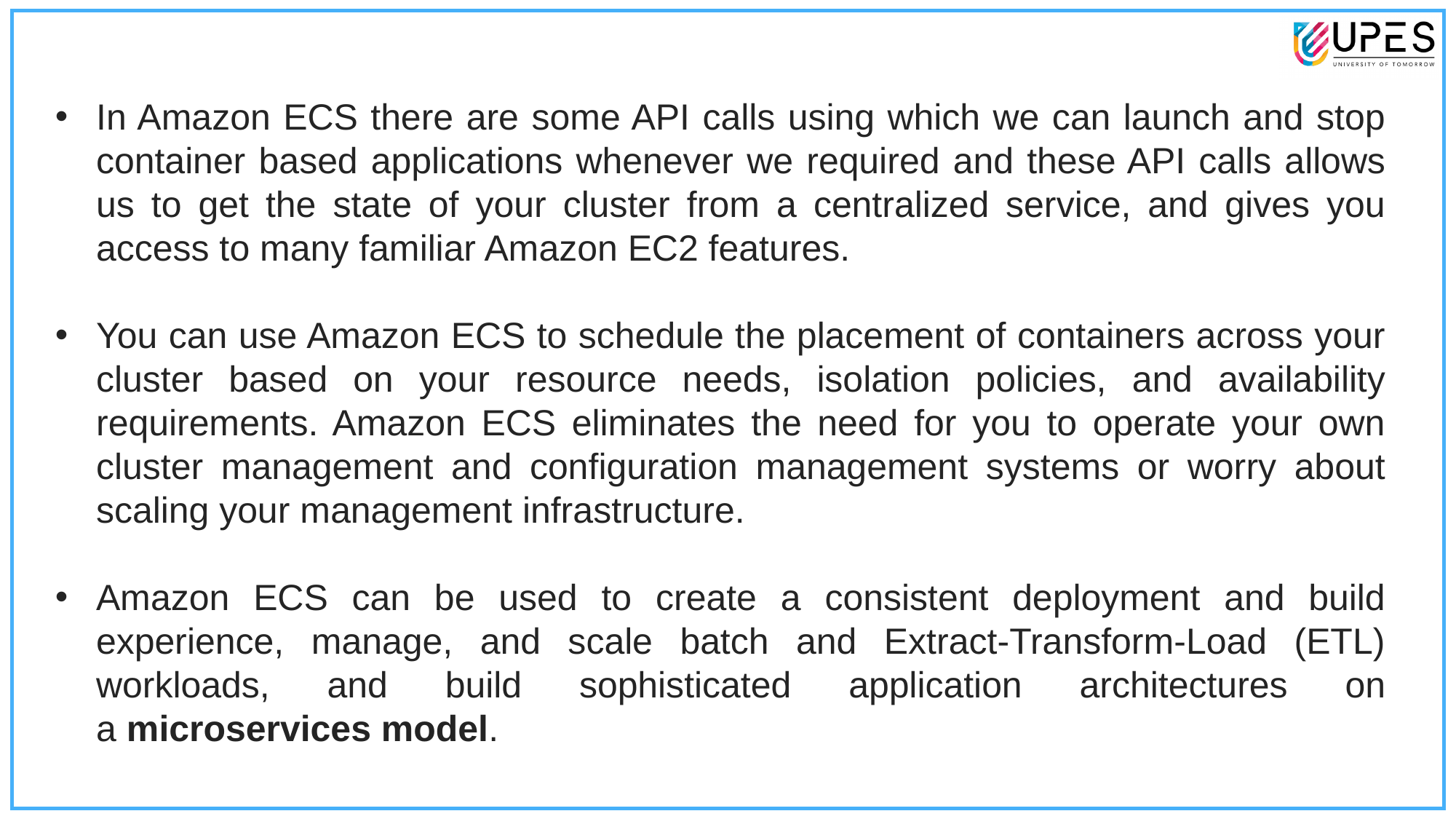

In Amazon ECS there are some API calls using which we can launch and stop container based applications whenever we required and these API calls allows us to get the state of your cluster from a centralized service, and gives you access to many familiar Amazon EC2 features.

You can use Amazon ECS to schedule the placement of containers across your cluster based on your resource needs, isolation policies, and availability requirements. Amazon ECS eliminates the need for you to operate your own cluster management and configuration management systems or worry about scaling your management infrastructure.

Amazon ECS can be used to create a consistent deployment and build experience, manage, and scale batch and Extract-Transform-Load (ETL) workloads, and build sophisticated application architectures on a microservices model.